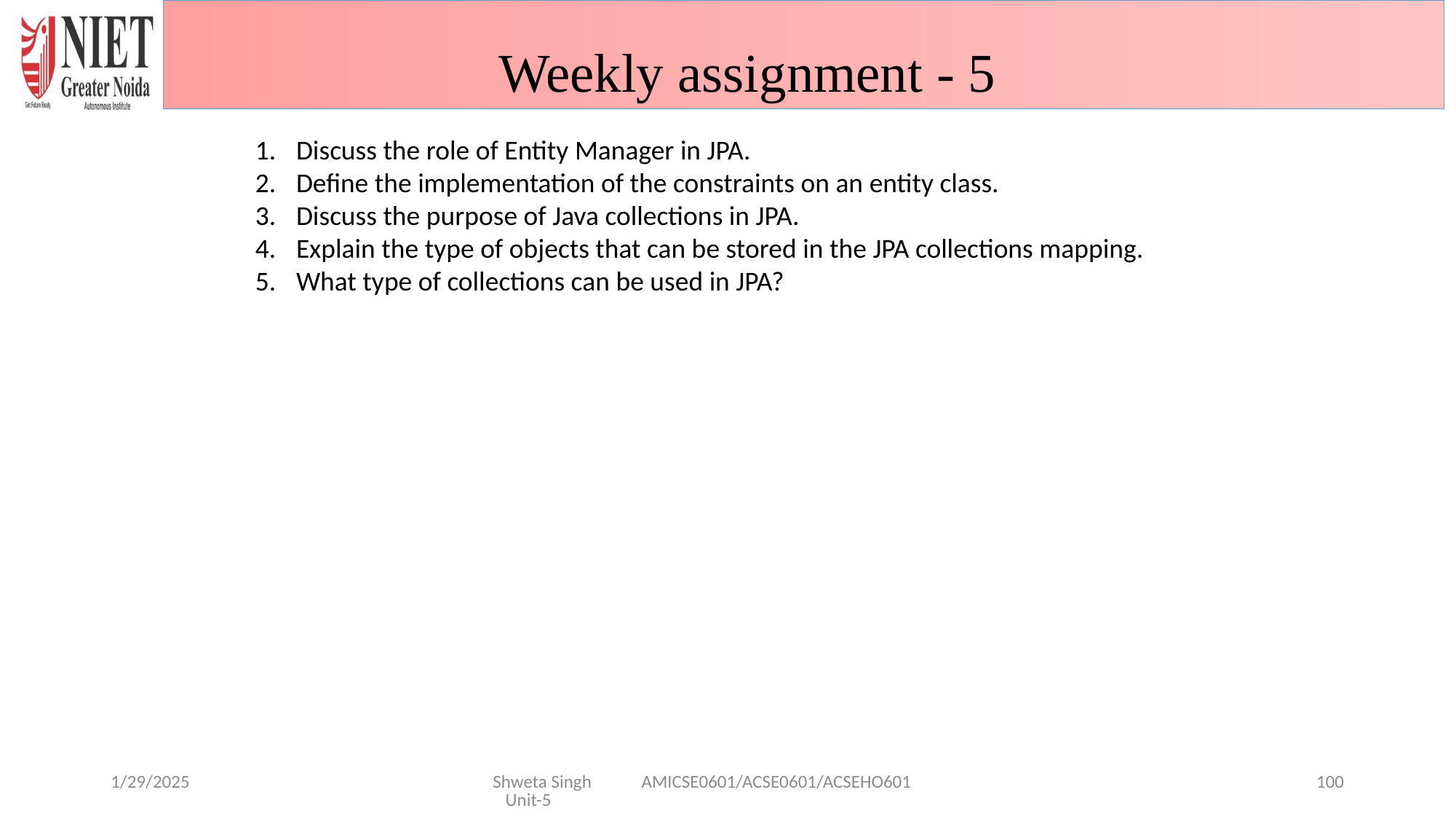

Weekly assignment - 5
Discuss the role of Entity Manager in JPA.
Define the implementation of the constraints on an entity class.
Discuss the purpose of Java collections in JPA.
Explain the type of objects that can be stored in the JPA collections mapping.
What type of collections can be used in JPA?
1/29/2025
Shweta Singh            AMICSE0601/ACSE0601/ACSEHO601               Unit-5
100